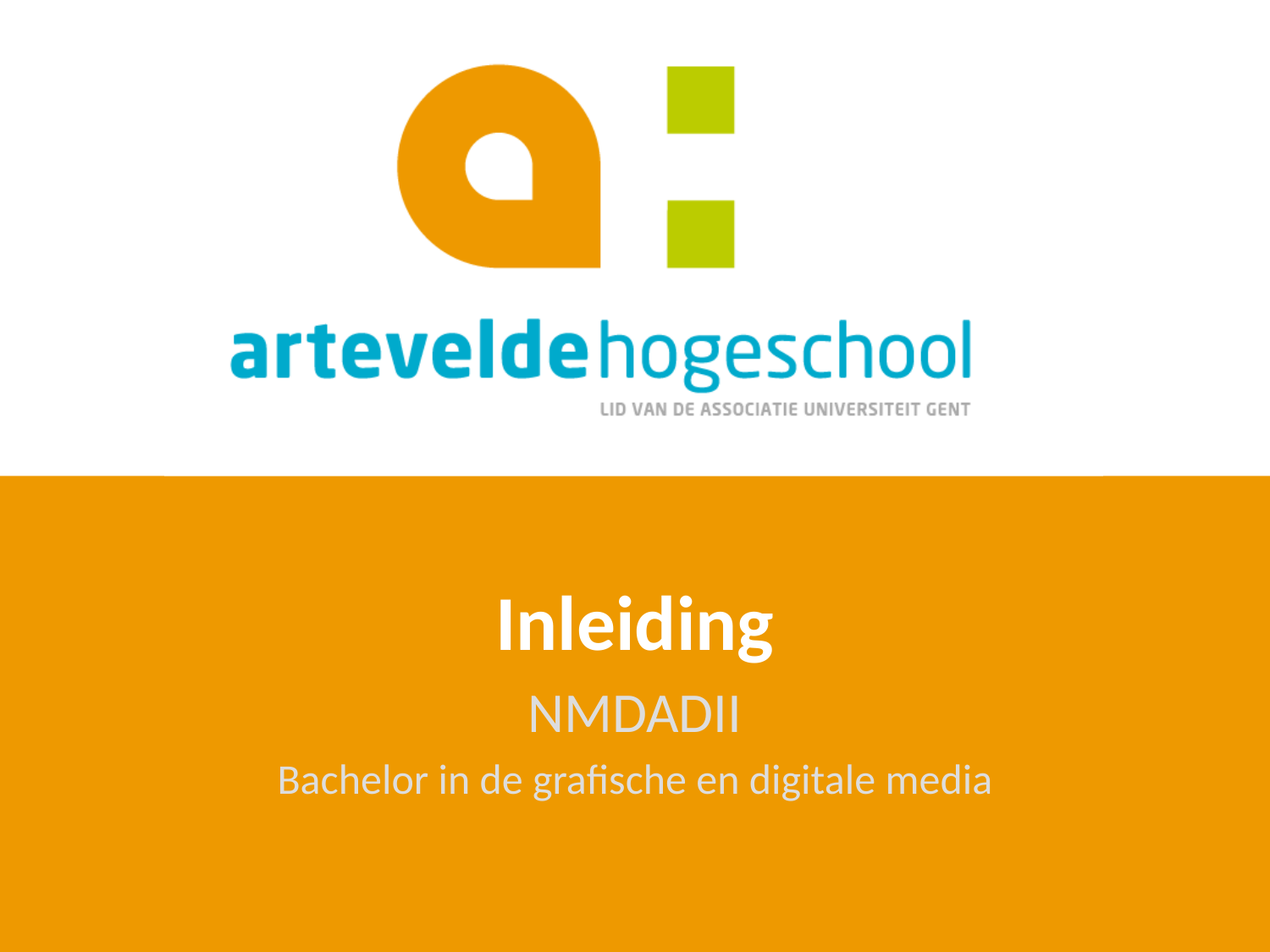

# Inleiding
NMDADII
Bachelor in de grafische en digitale media